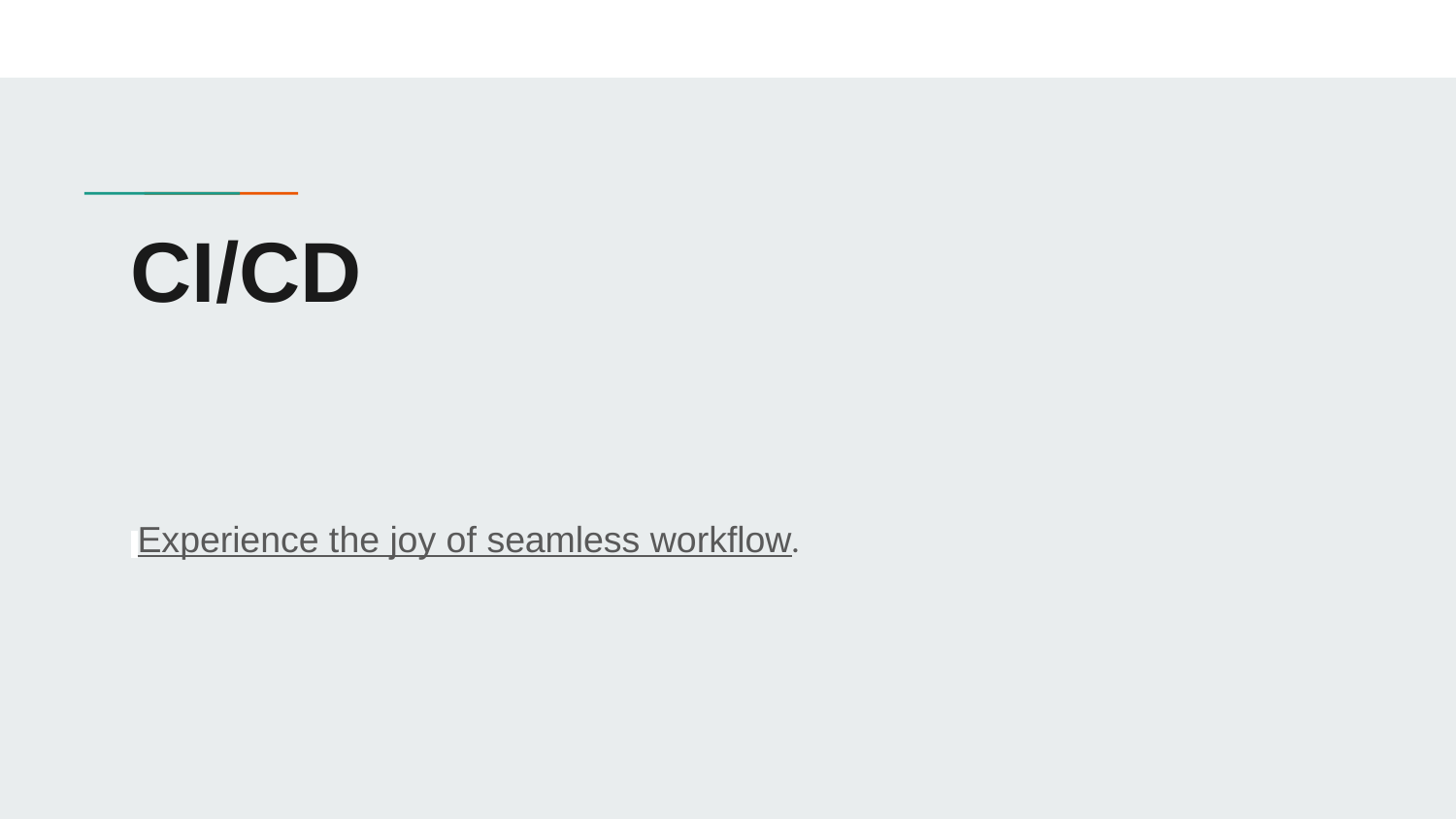

# CI/CD
 Experience the joy of seamless workflow.